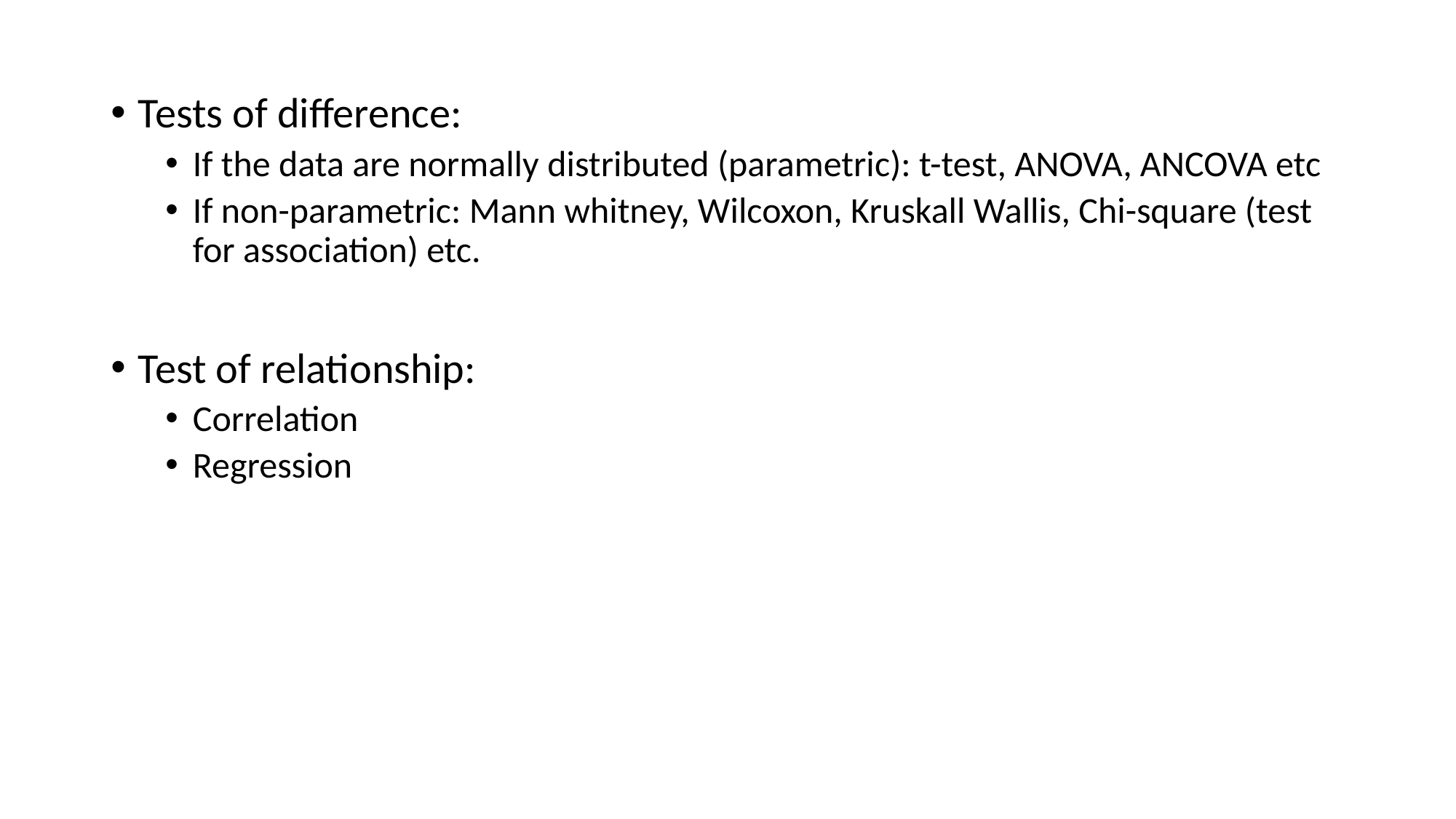

Tests of difference:
If the data are normally distributed (parametric): t-test, ANOVA, ANCOVA etc
If non-parametric: Mann whitney, Wilcoxon, Kruskall Wallis, Chi-square (test for association) etc.

Test of relationship:
Correlation
Regression